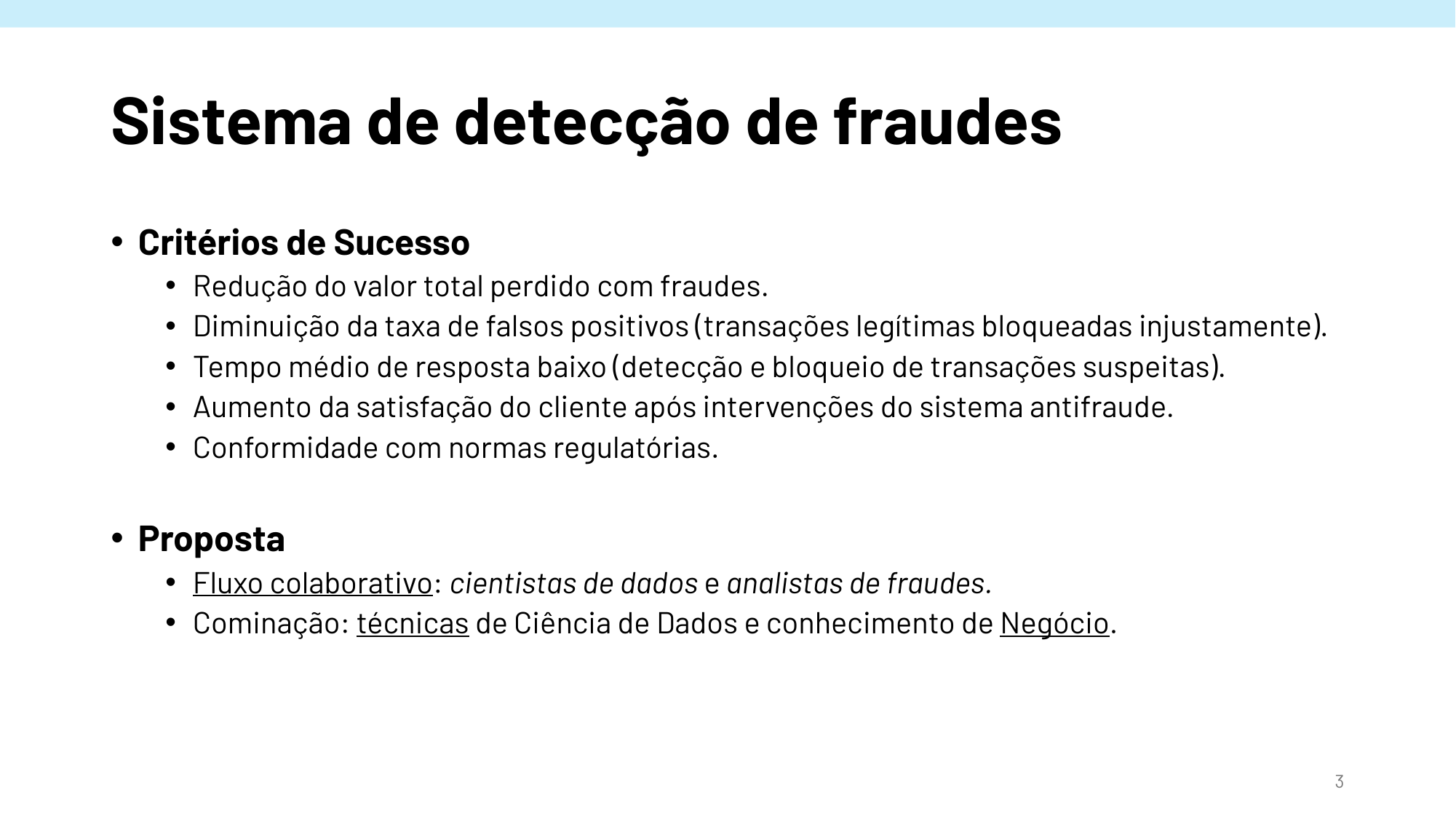

# Sistema de detecção de fraudes
Critérios de Sucesso
Redução do valor total perdido com fraudes.
Diminuição da taxa de falsos positivos (transações legítimas bloqueadas injustamente).
Tempo médio de resposta baixo (detecção e bloqueio de transações suspeitas).
Aumento da satisfação do cliente após intervenções do sistema antifraude.
Conformidade com normas regulatórias.

Proposta
Fluxo colaborativo: cientistas de dados e analistas de fraudes.
Cominação: técnicas de Ciência de Dados e conhecimento de Negócio.

3